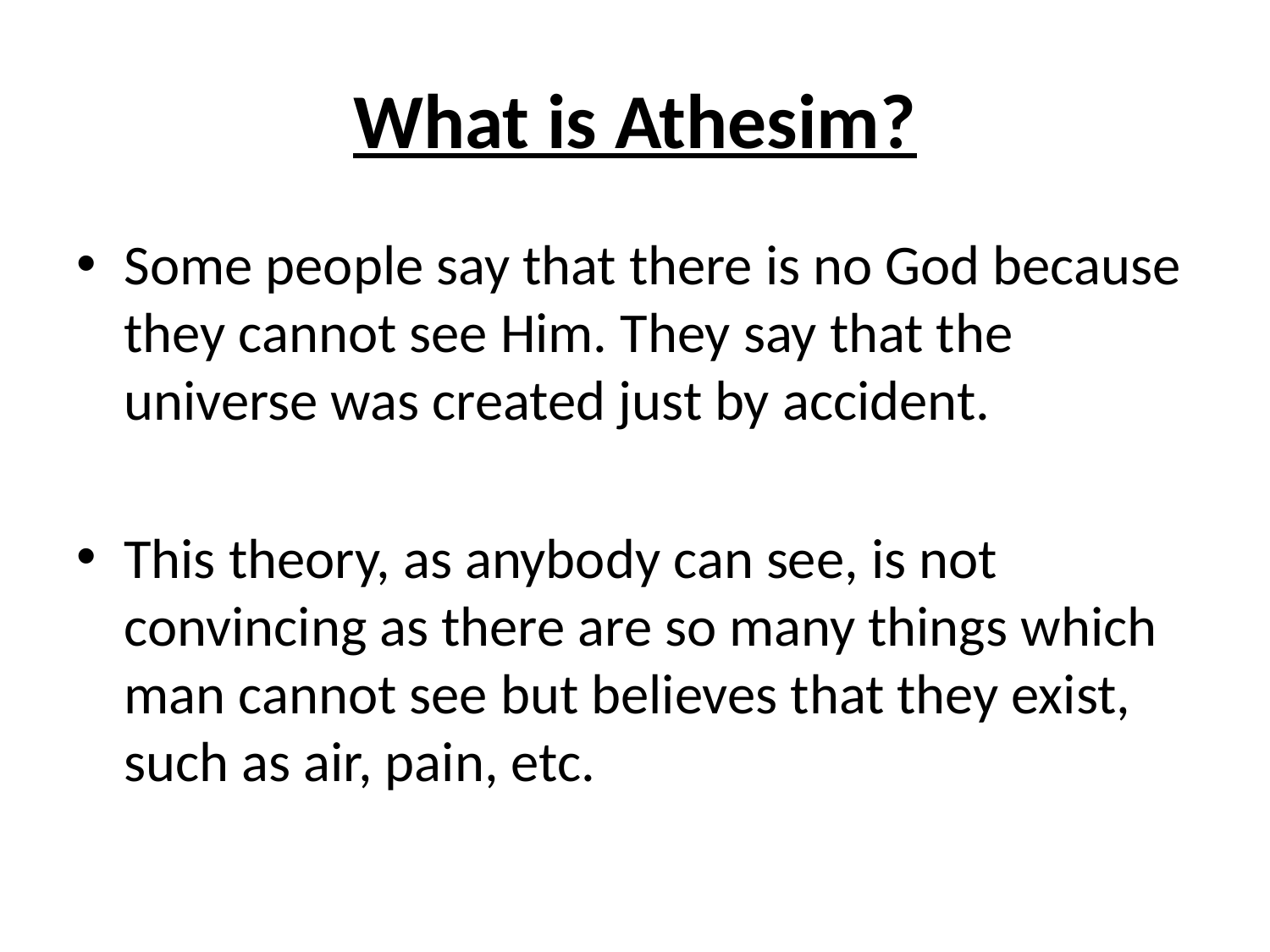

# What is Athesim?
Some people say that there is no God because they cannot see Him. They say that the universe was created just by accident.

This theory, as anybody can see, is not convincing as there are so many things which man cannot see but believes that they exist, such as air, pain, etc.